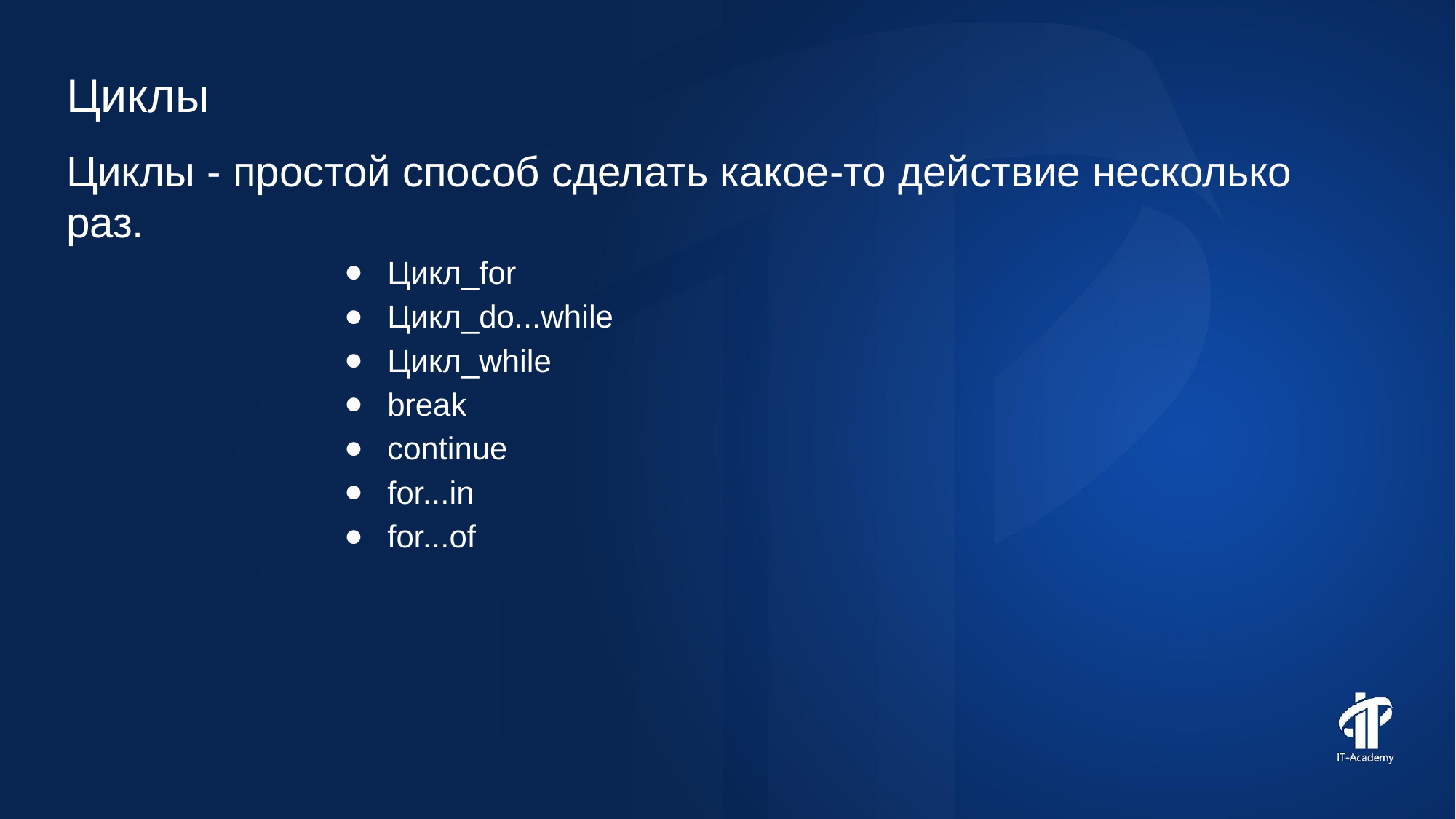

Циклы
Циклы - простой способ сделать какое-то действие несколько раз.

Цикл_for
Цикл_do...while
Цикл_while
break
continue
for...in
for...of